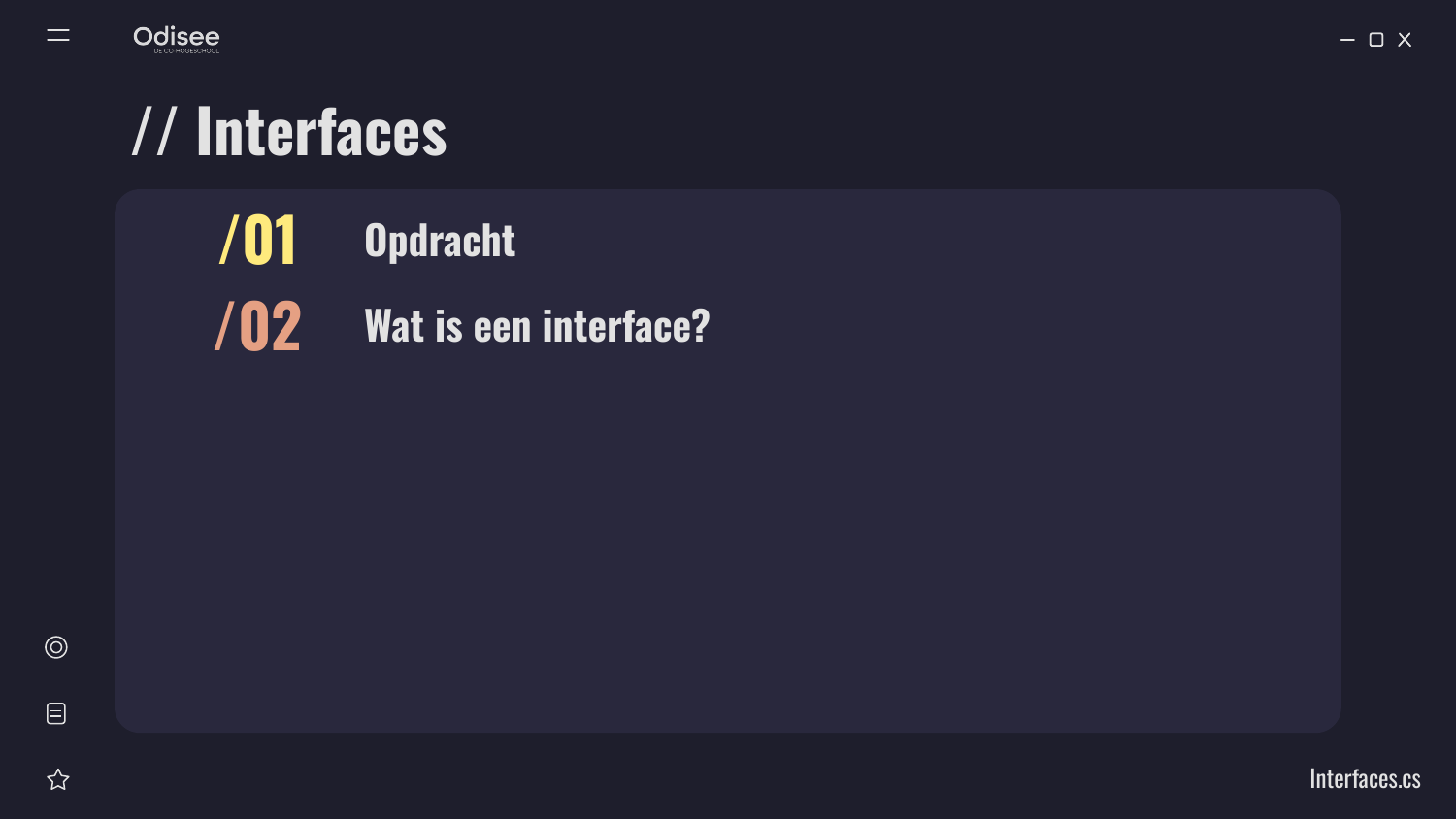

// Interfaces
/01
# Opdracht
/02
Wat is een interface?

Interfaces.cs